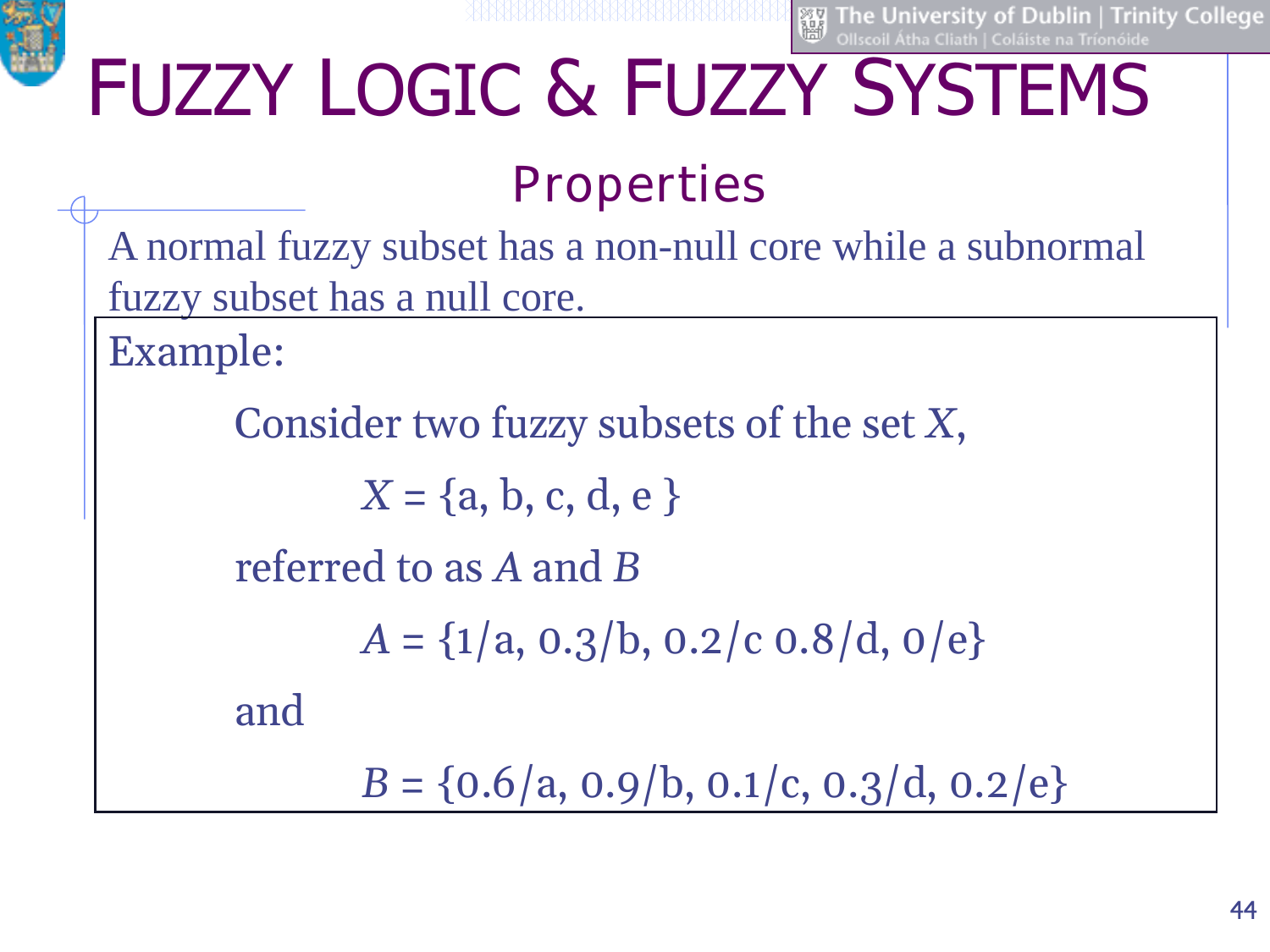

# FUZZY LOGIC & FUZZY SYSTEMS Properties

A normal fuzzy subset has a non-null core while a subnormal fuzzy subset has a null core.

Example:
	Consider two fuzzy subsets of the set X,
		X = {a, b, c, d, e }
	referred to as A and B
		A = {1/a, 0.3/b, 0.2/c 0.8/d, 0/e}
	and
		B = {0.6/a, 0.9/b, 0.1/c, 0.3/d, 0.2/e}
44